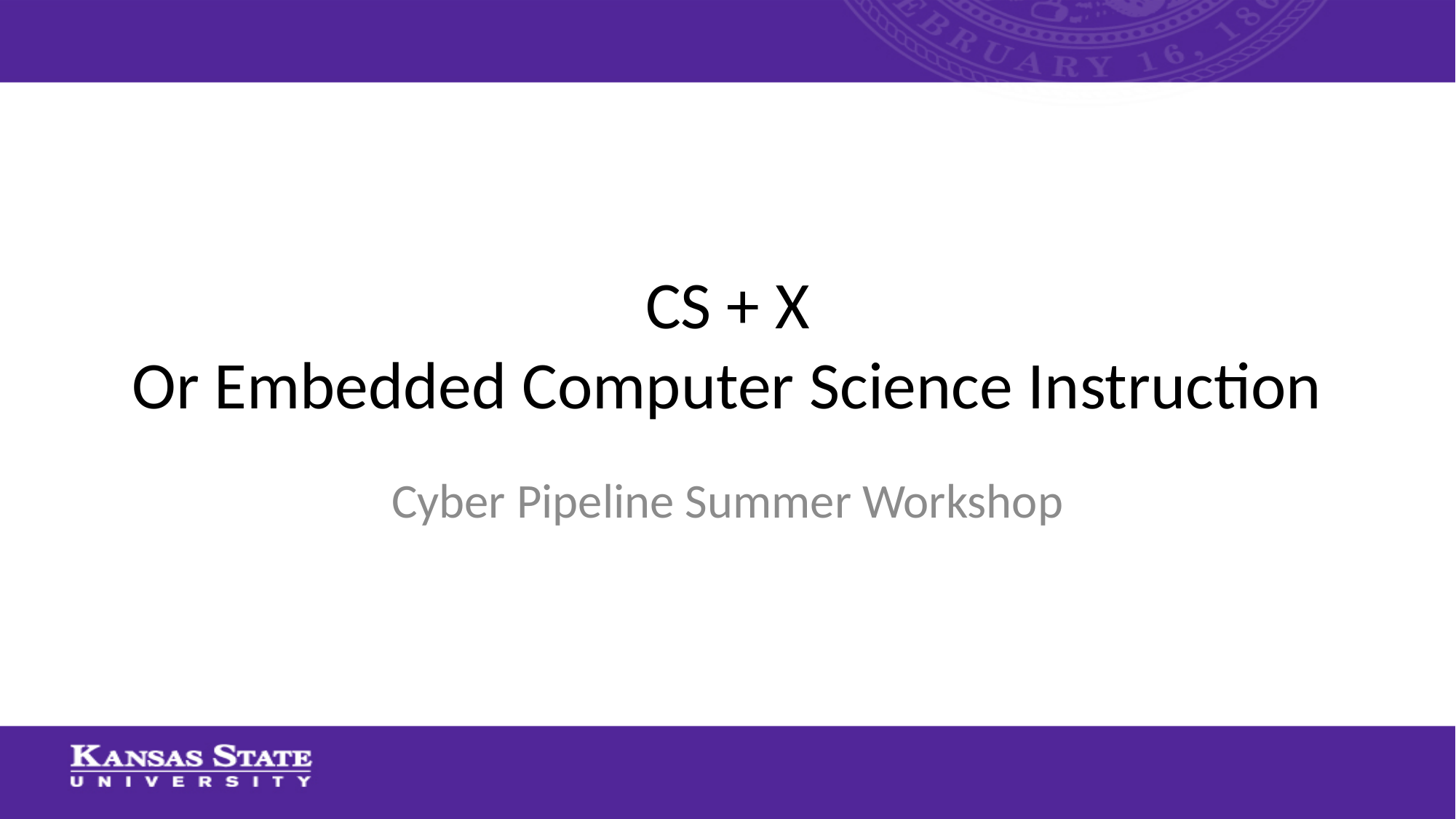

# CS + X Or Embedded Computer Science Instruction
Cyber Pipeline Summer Workshop